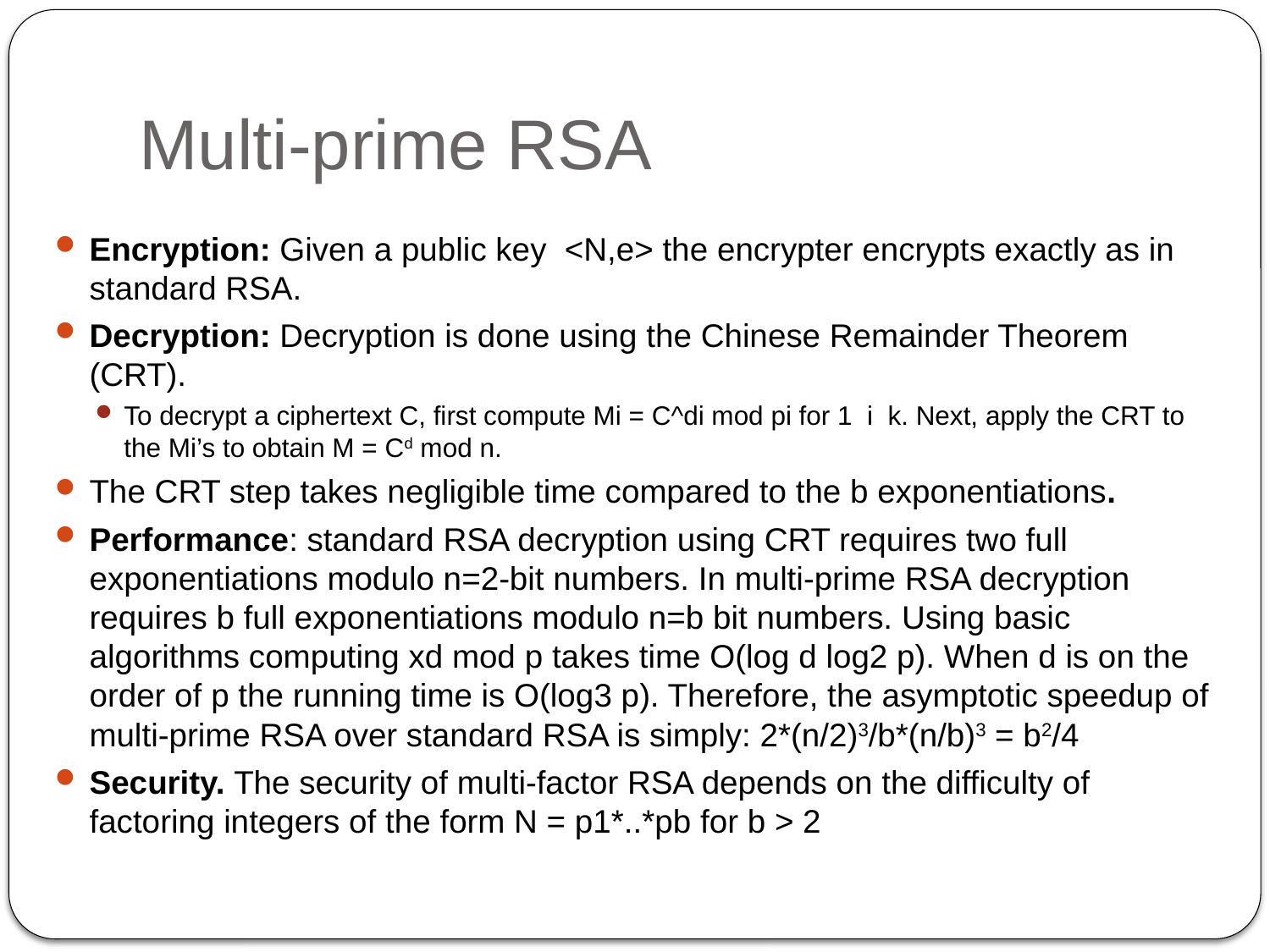

# Multi-prime RSA
Encryption: Given a public key  <N,e> the encrypter encrypts exactly as in standard RSA.
Decryption: Decryption is done using the Chinese Remainder Theorem (CRT).
To decrypt a ciphertext C, first compute Mi = C^di mod pi for 1  i  k. Next, apply the CRT to the Mi’s to obtain M = Cd mod n.
The CRT step takes negligible time compared to the b exponentiations.
Performance: standard RSA decryption using CRT requires two full exponentiations modulo n=2-bit numbers. In multi-prime RSA decryption requires b full exponentiations modulo n=b bit numbers. Using basic algorithms computing xd mod p takes time O(log d log2 p). When d is on the order of p the running time is O(log3 p). Therefore, the asymptotic speedup of multi-prime RSA over standard RSA is simply: 2*(n/2)3/b*(n/b)3 = b2/4
Security. The security of multi-factor RSA depends on the difficulty of factoring integers of the form N = p1*..*pb for b > 2